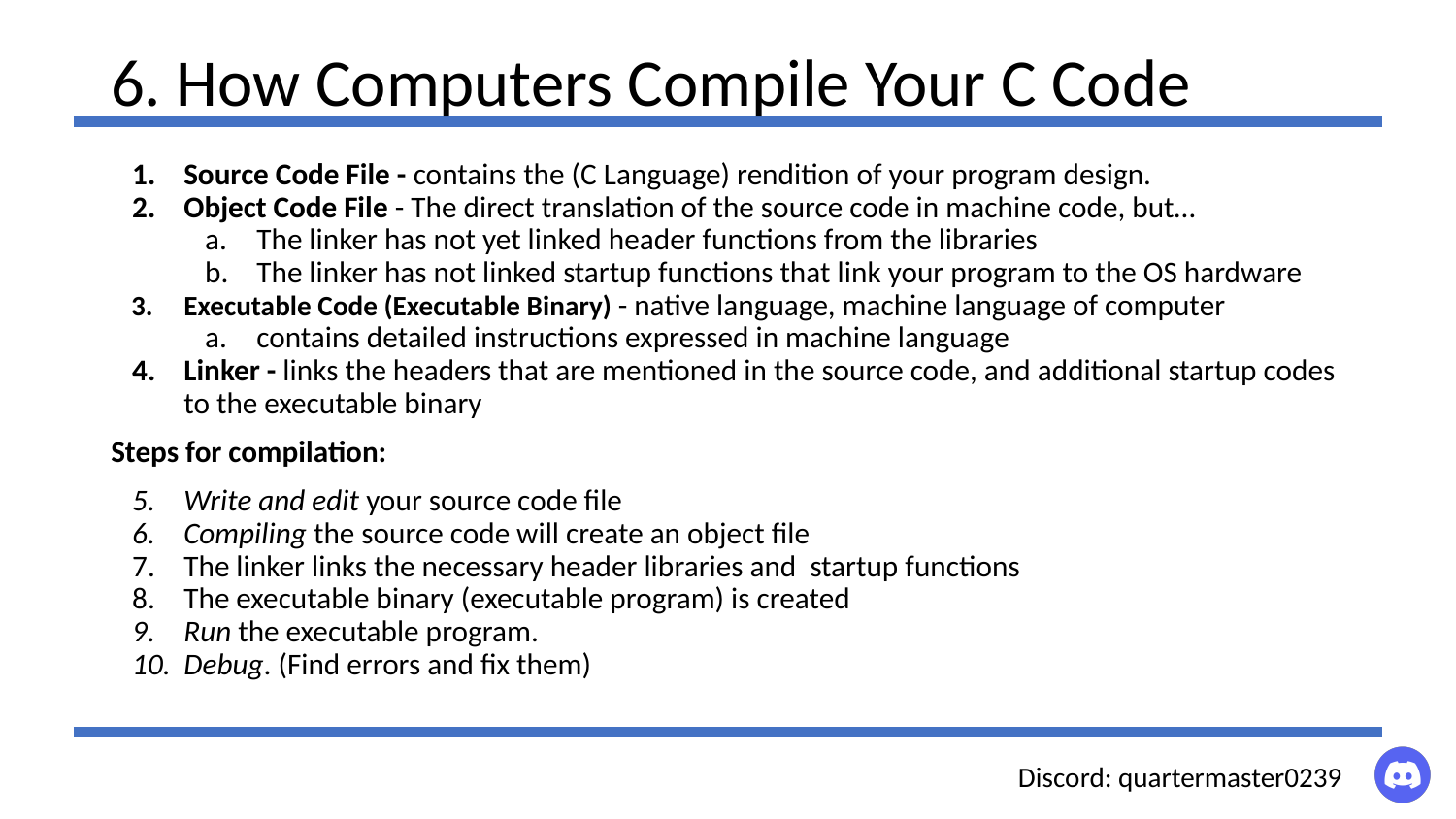

# 6. How Computers Compile Your C Code
Source Code File - contains the (C Language) rendition of your program design.
Object Code File - The direct translation of the source code in machine code, but…
The linker has not yet linked header functions from the libraries
The linker has not linked startup functions that link your program to the OS hardware
Executable Code (Executable Binary) - native language, machine language of computer
contains detailed instructions expressed in machine language
Linker - links the headers that are mentioned in the source code, and additional startup codes to the executable binary
Steps for compilation:
Write and edit your source code file
Compiling the source code will create an object file
The linker links the necessary header libraries and  startup functions
The executable binary (executable program) is created
Run the executable program.
Debug. (Find errors and fix them)